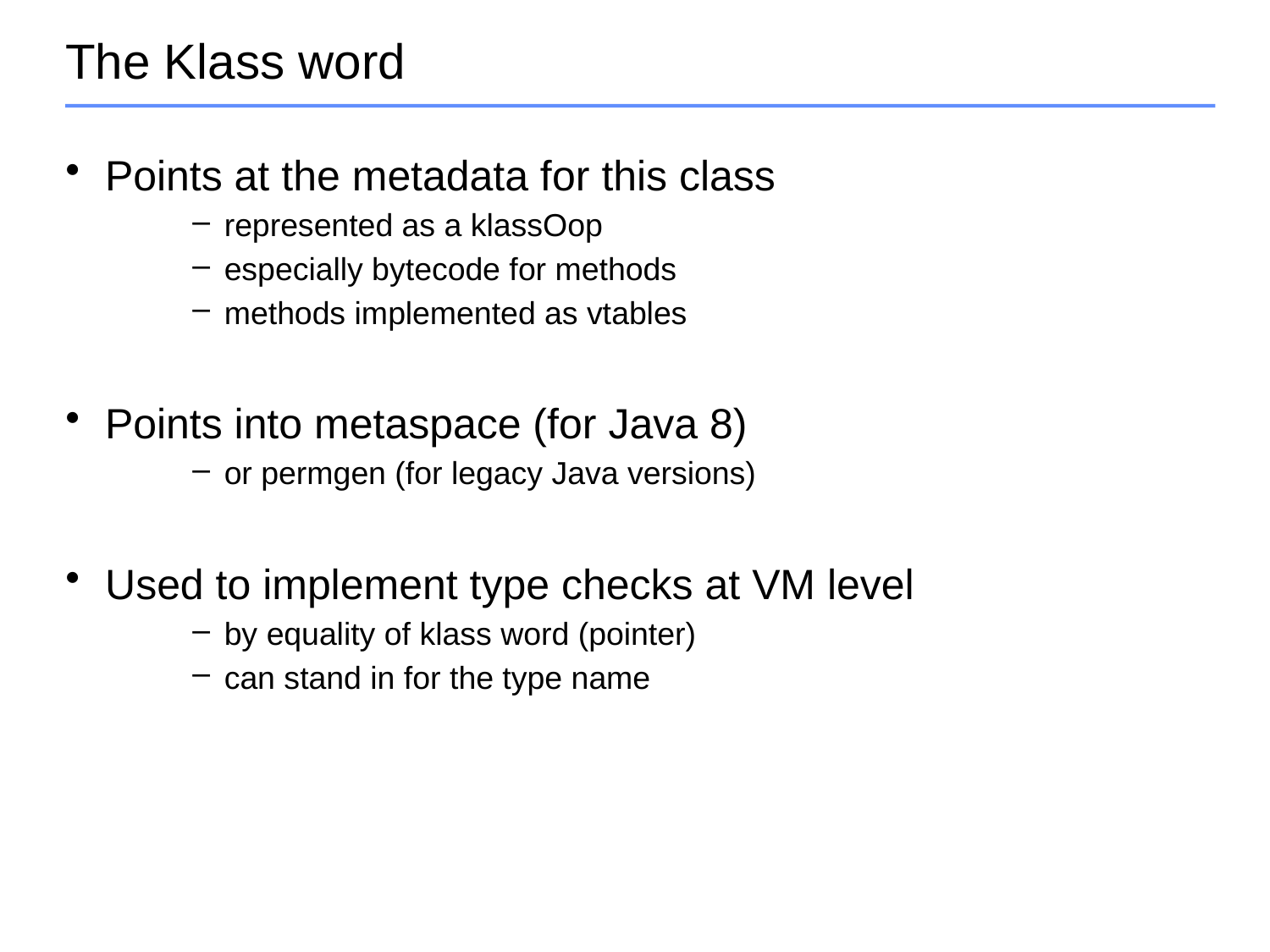

# The Klass word
Points at the metadata for this class
represented as a klassOop
especially bytecode for methods
methods implemented as vtables

Points into metaspace (for Java 8)
or permgen (for legacy Java versions)

Used to implement type checks at VM level
by equality of klass word (pointer)
can stand in for the type name